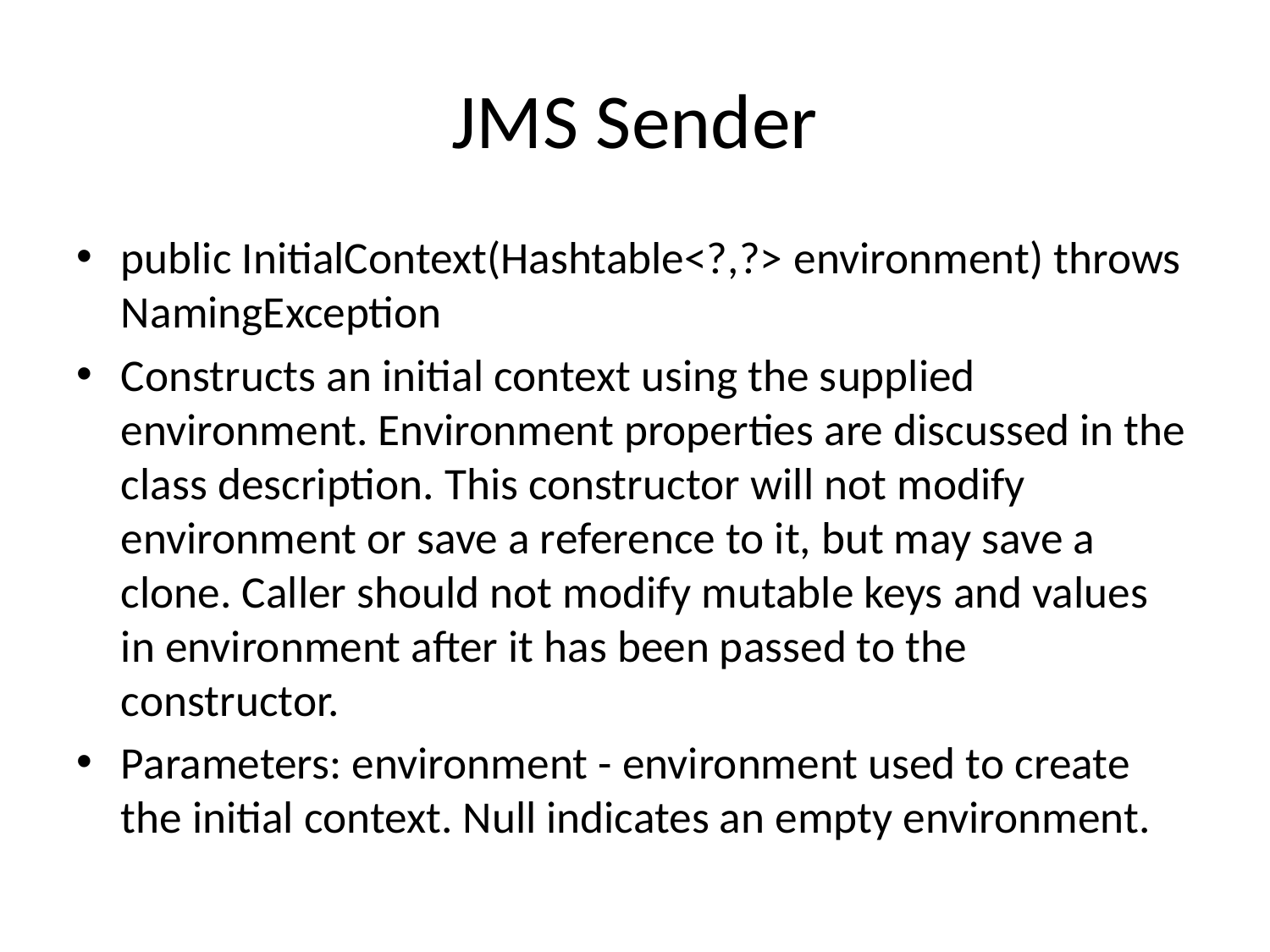

# JMS Sender
public InitialContext(Hashtable<?,?> environment) throws NamingException
Constructs an initial context using the supplied environment. Environment properties are discussed in the class description. This constructor will not modify environment or save a reference to it, but may save a clone. Caller should not modify mutable keys and values in environment after it has been passed to the constructor.
Parameters: environment - environment used to create the initial context. Null indicates an empty environment.